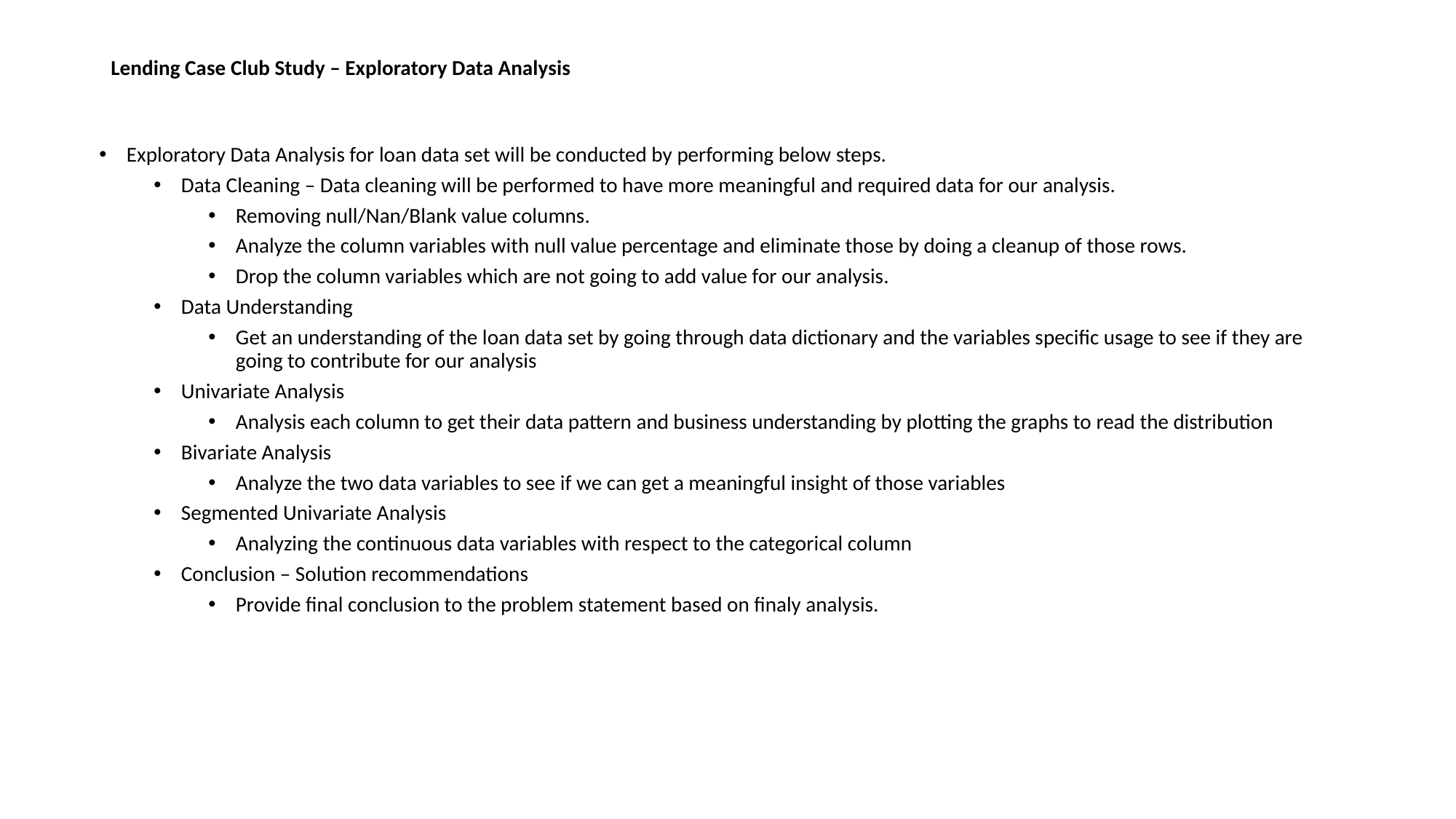

# Lending Case Club Study – Exploratory Data Analysis
Exploratory Data Analysis for loan data set will be conducted by performing below steps.
Data Cleaning – Data cleaning will be performed to have more meaningful and required data for our analysis.
Removing null/Nan/Blank value columns.
Analyze the column variables with null value percentage and eliminate those by doing a cleanup of those rows.
Drop the column variables which are not going to add value for our analysis.
Data Understanding
Get an understanding of the loan data set by going through data dictionary and the variables specific usage to see if they are going to contribute for our analysis
Univariate Analysis
Analysis each column to get their data pattern and business understanding by plotting the graphs to read the distribution
Bivariate Analysis
Analyze the two data variables to see if we can get a meaningful insight of those variables
Segmented Univariate Analysis
Analyzing the continuous data variables with respect to the categorical column
Conclusion – Solution recommendations
Provide final conclusion to the problem statement based on finaly analysis.